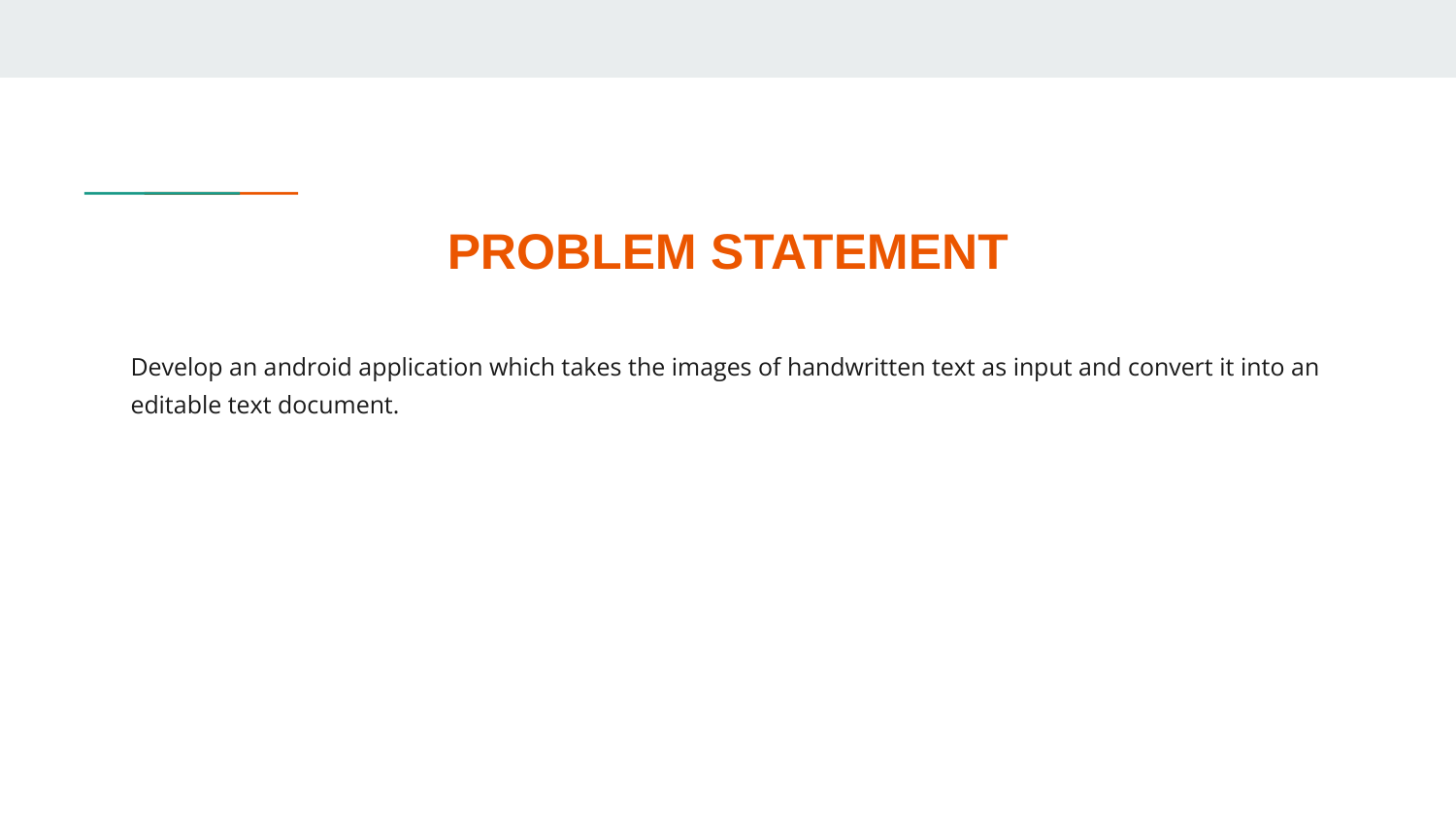

# PROBLEM STATEMENT

Develop an android application which takes the images of handwritten text as input and convert it into an editable text document.